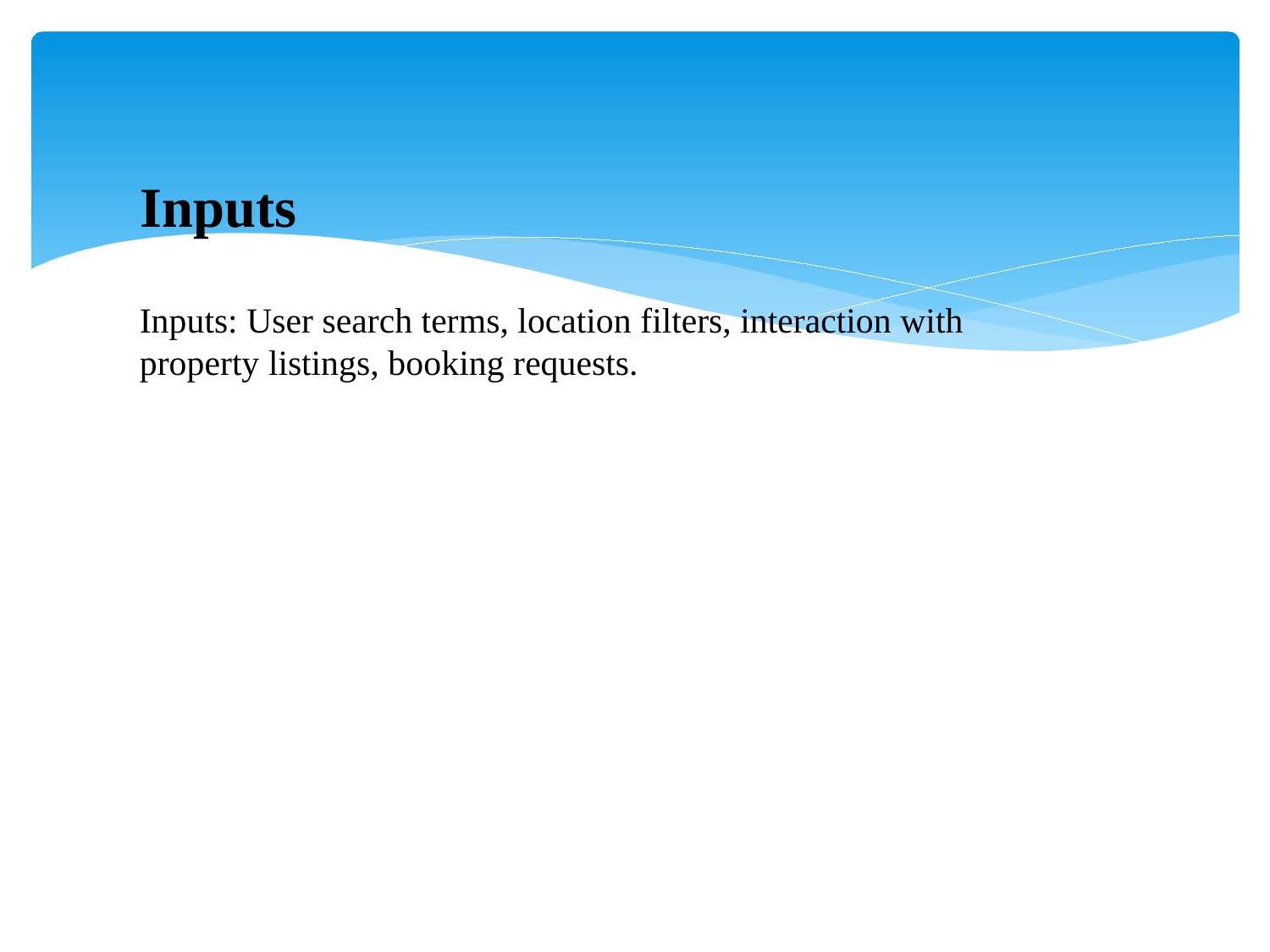

Inputs

Inputs: User search terms, location filters, interaction with property listings, booking requests.